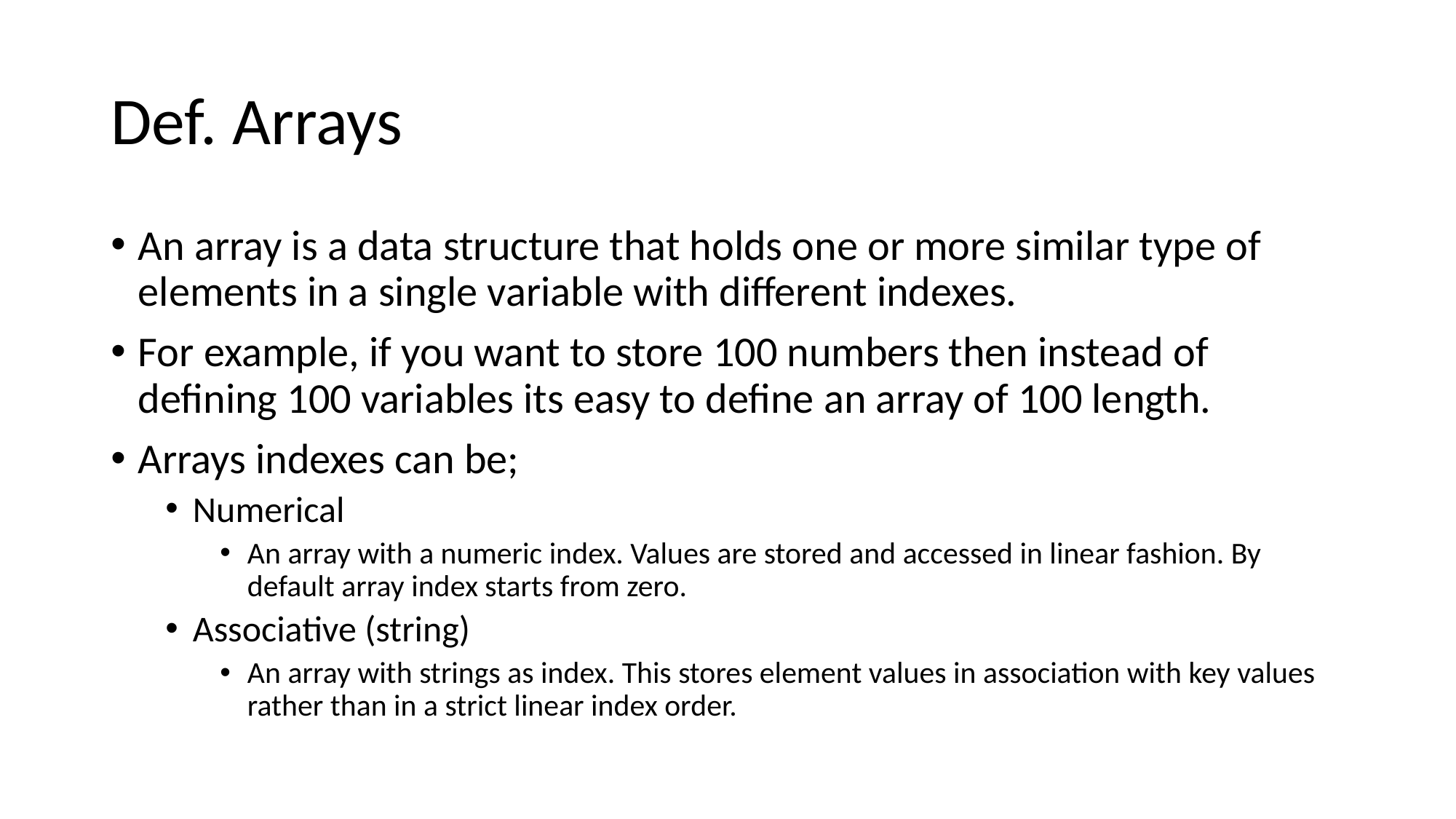

# Def. Arrays
An array is a data structure that holds one or more similar type of elements in a single variable with different indexes.
For example, if you want to store 100 numbers then instead of defining 100 variables its easy to define an array of 100 length.
Arrays indexes can be;
Numerical
An array with a numeric index. Values are stored and accessed in linear fashion. By default array index starts from zero.
Associative (string)
An array with strings as index. This stores element values in association with key values rather than in a strict linear index order.